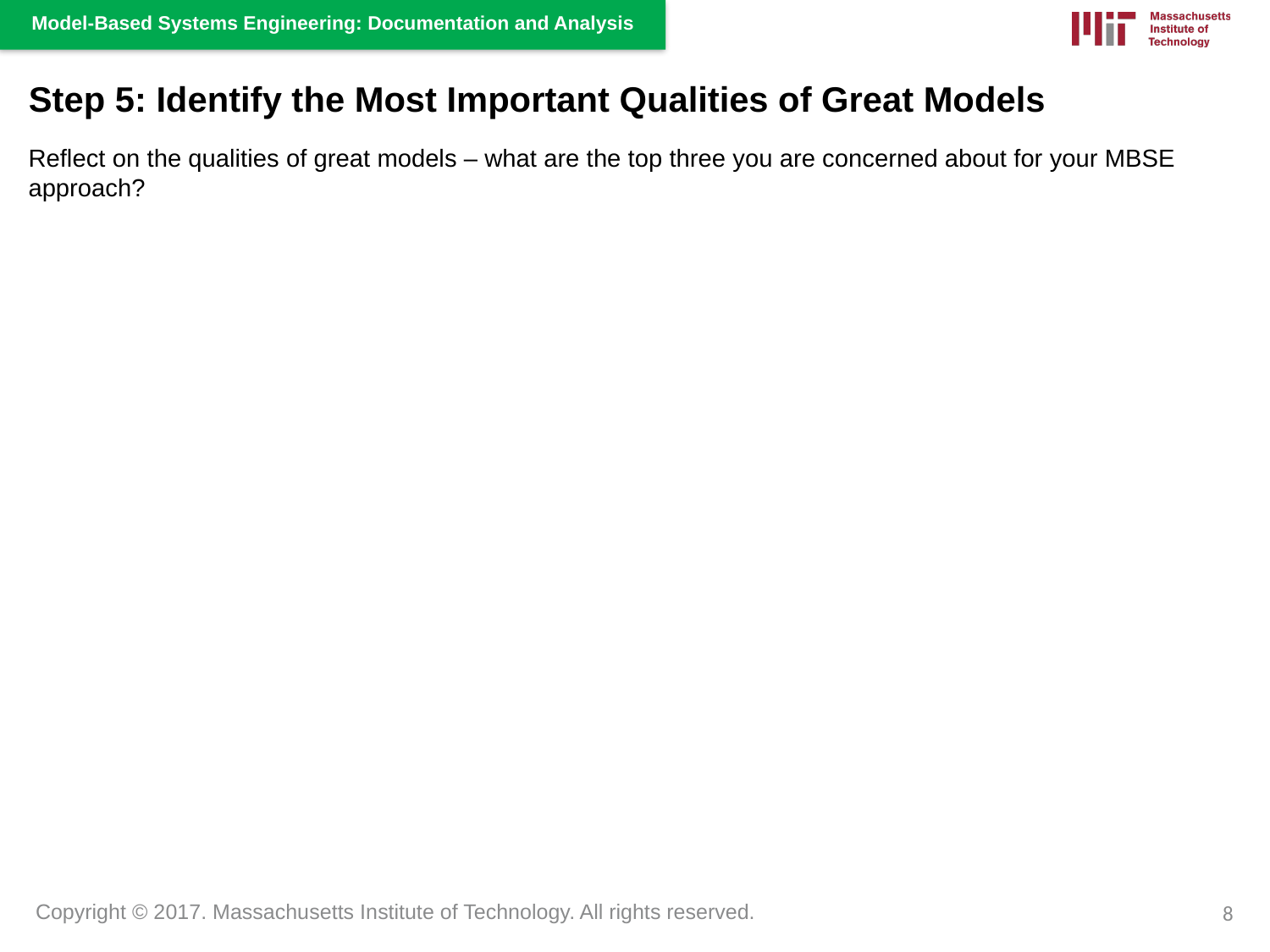

Step 5: Identify the Most Important Qualities of Great Models
Reflect on the qualities of great models – what are the top three you are concerned about for your MBSE approach?
8